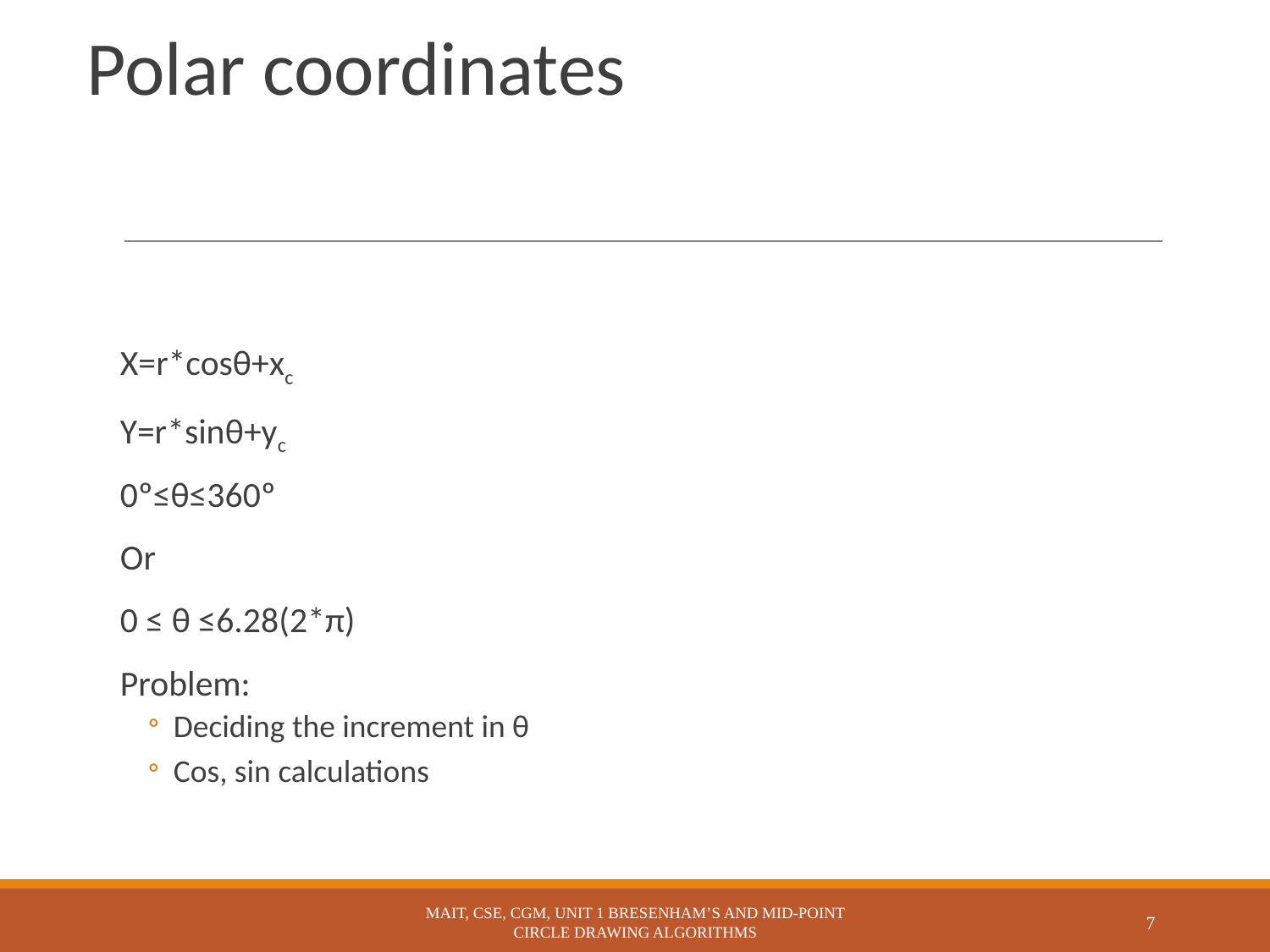

# Polar coordinates
X=r*cosθ+xc
Y=r*sinθ+yc
0º≤θ≤360º
Or
0 ≤ θ ≤6.28(2*π)
Problem:
Deciding the increment in θ
Cos, sin calculations
MAIT, CSE, CGM, UNIT 1 BRESENHAM’S AND MID-POINT CIRCLE DRAWING ALGORITHMS
7